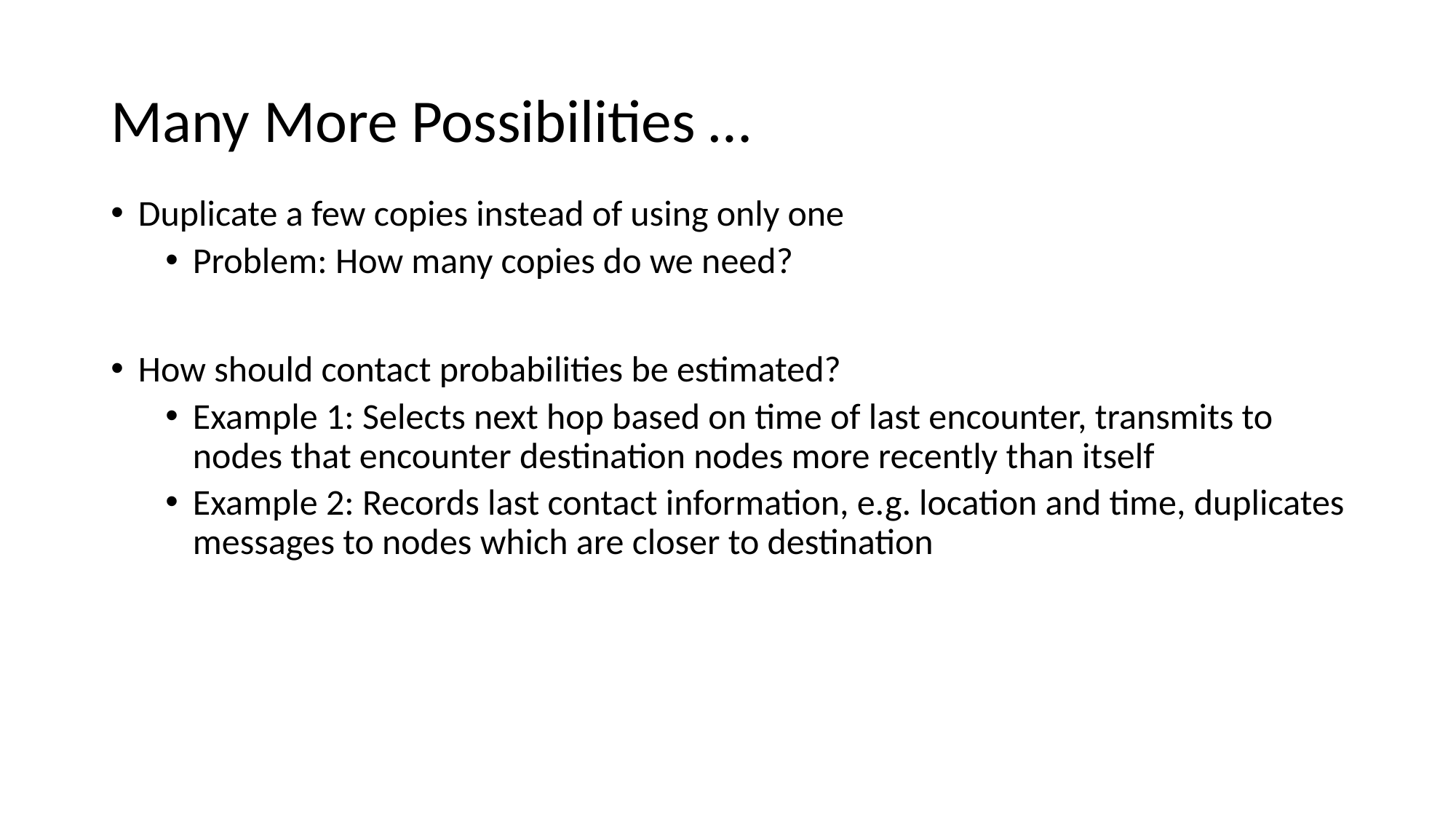

# Many More Possibilities …
Duplicate a few copies instead of using only one
Problem: How many copies do we need?

How should contact probabilities be estimated?
Example 1: Selects next hop based on time of last encounter, transmits to nodes that encounter destination nodes more recently than itself
Example 2: Records last contact information, e.g. location and time, duplicates messages to nodes which are closer to destination